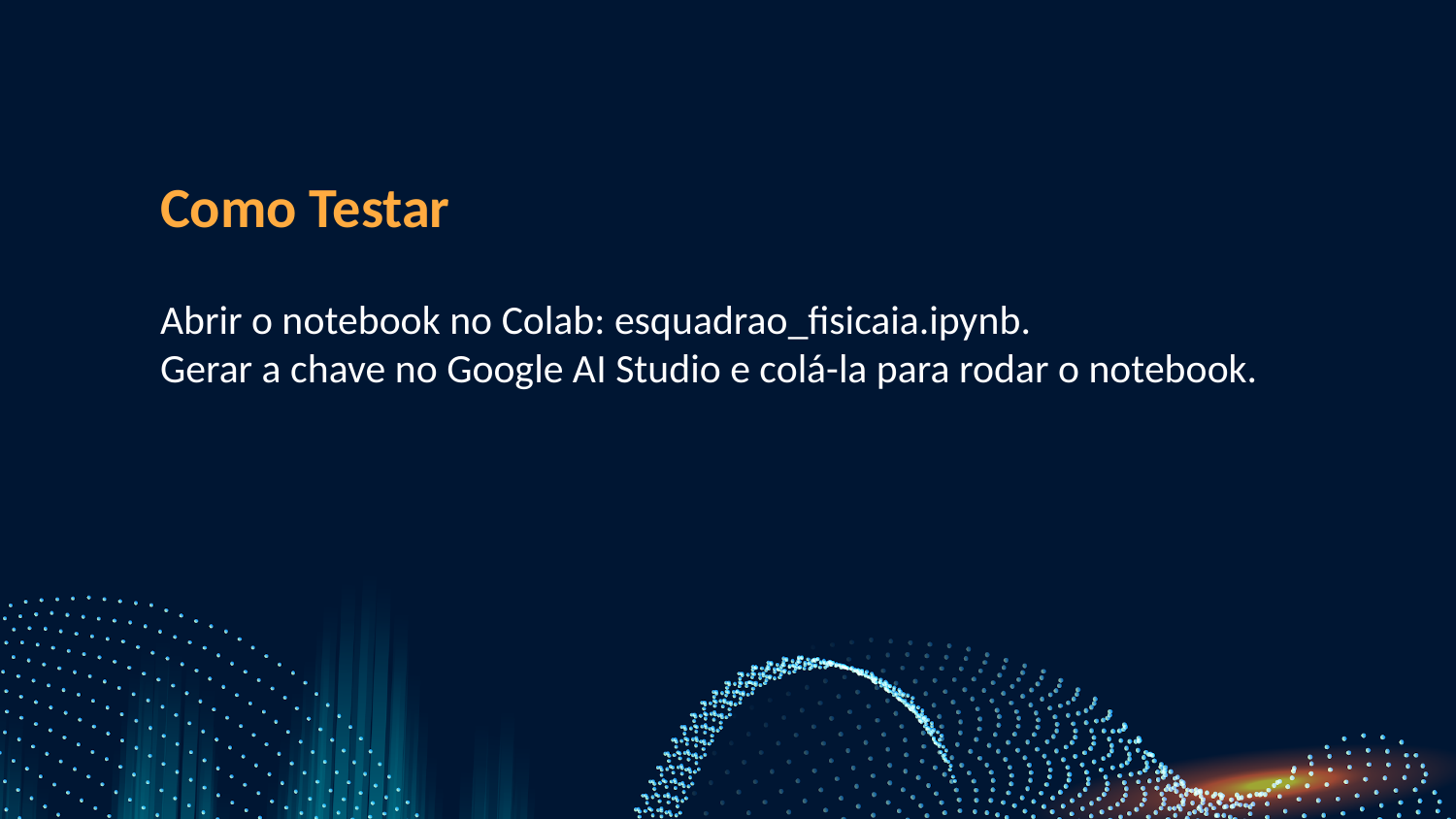

Como Testar
Abrir o notebook no Colab: esquadrao_fisicaia.ipynb.
Gerar a chave no Google AI Studio e colá-la para rodar o notebook.